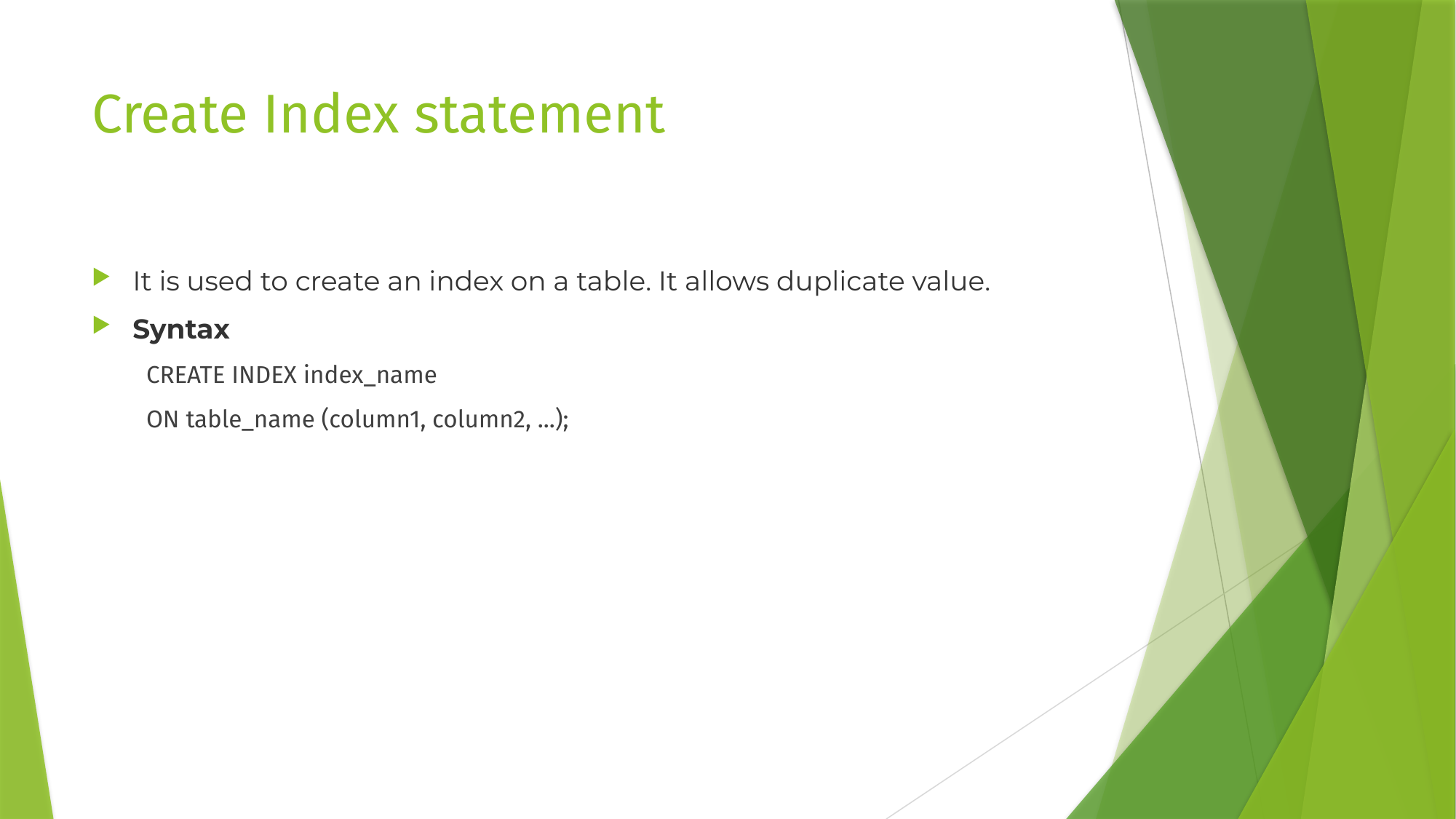

# Create Index statement
It is used to create an index on a table. It allows duplicate value.
Syntax
CREATE INDEX index_name
ON table_name (column1, column2, ...);